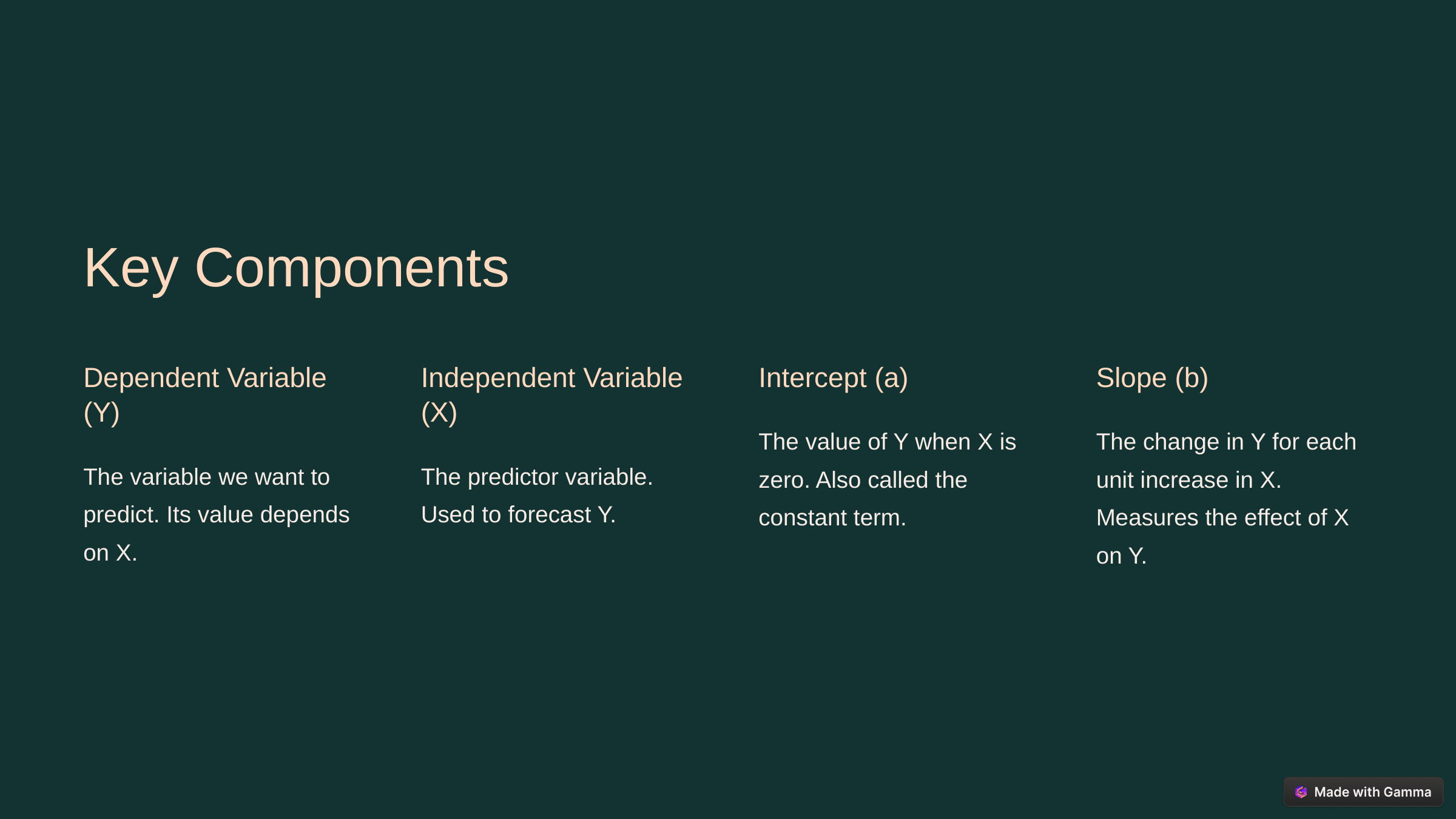

Key Components
Dependent Variable (Y)
Independent Variable (X)
Intercept (a)
Slope (b)
The value of Y when X is zero. Also called the constant term.
The change in Y for each unit increase in X. Measures the effect of X on Y.
The variable we want to predict. Its value depends on X.
The predictor variable. Used to forecast Y.